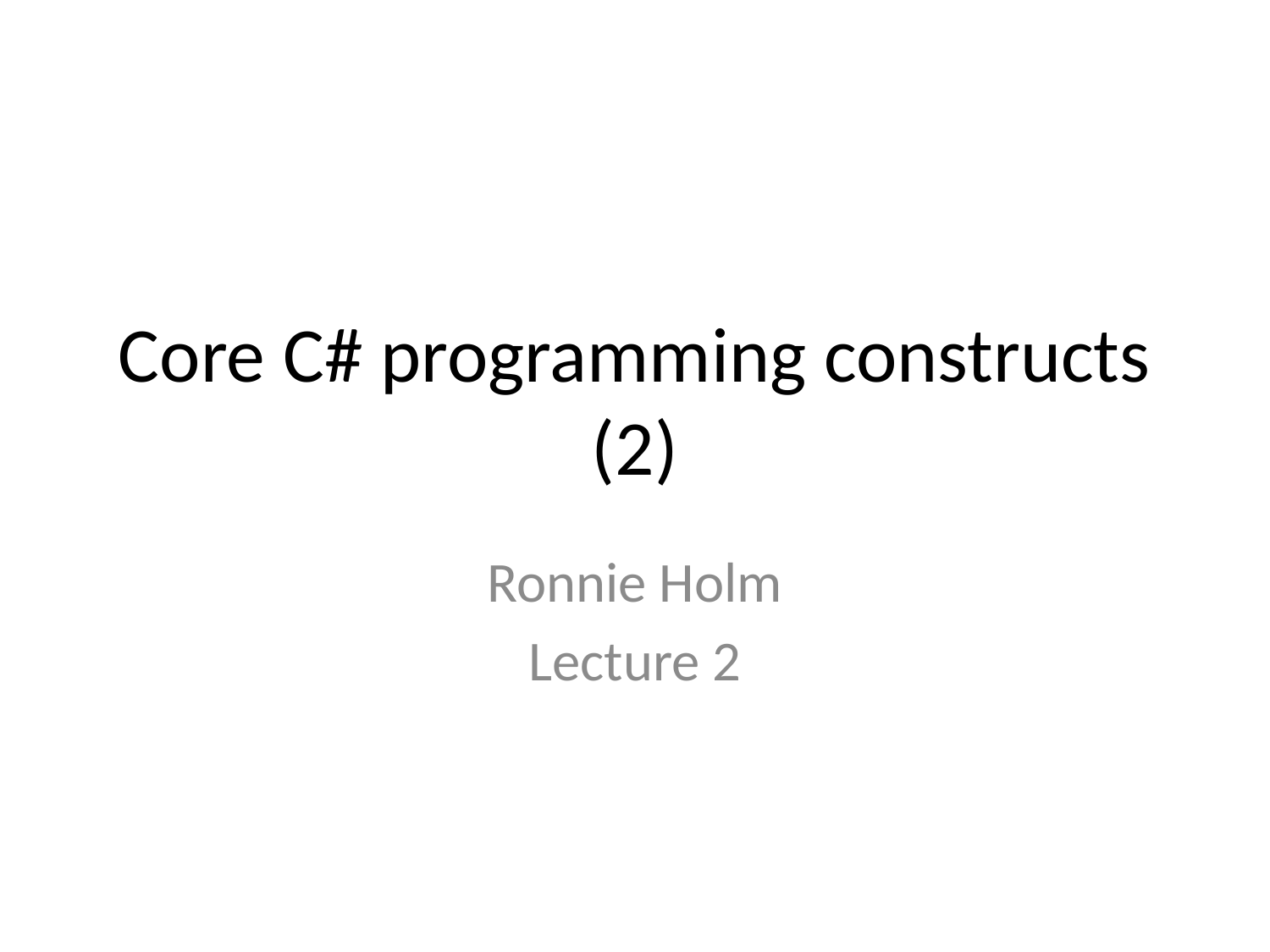

# Core C# programming constructs (2)
Ronnie Holm
Lecture 2